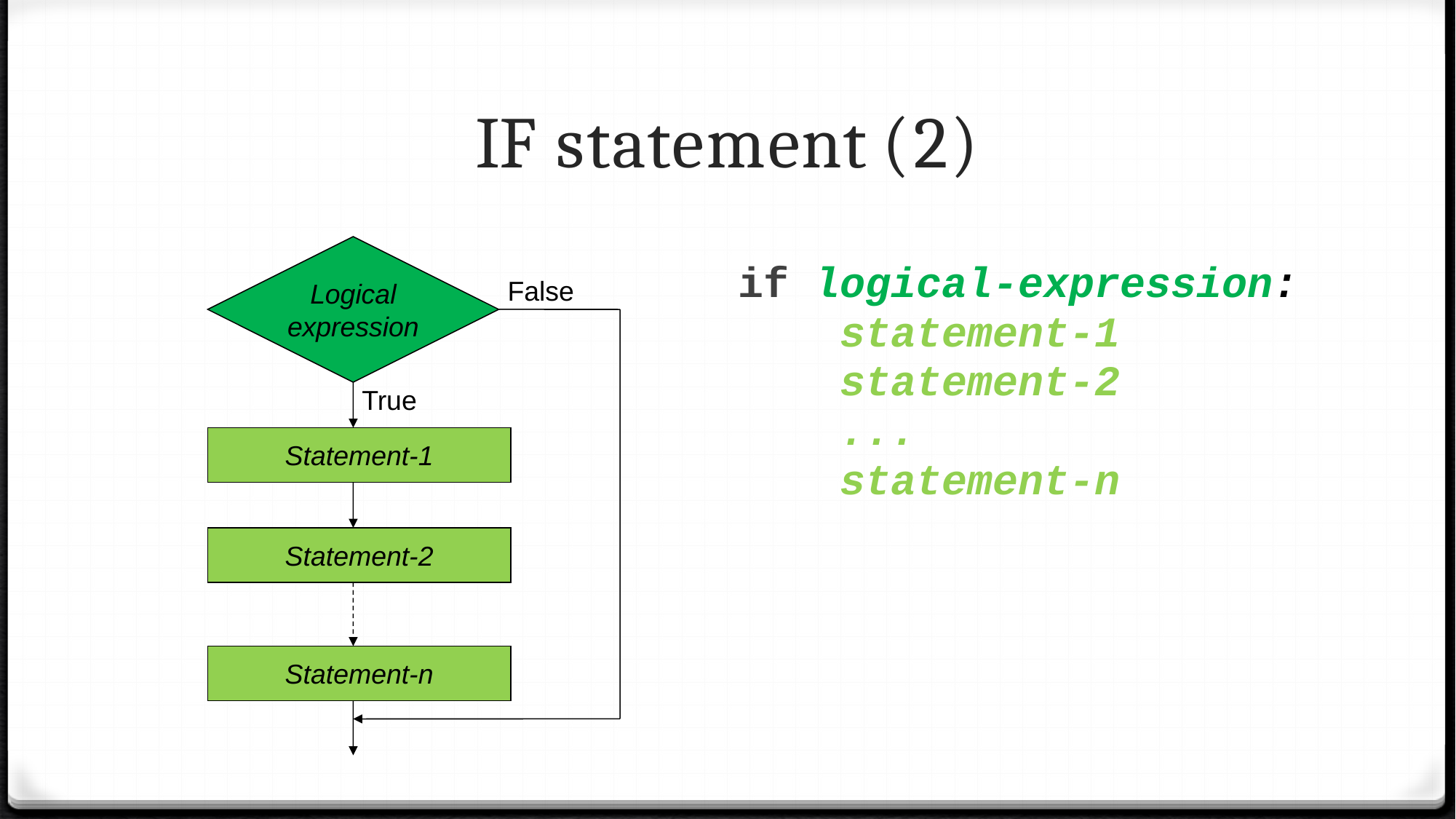

# IF statement (2)
Logical
expression
False

True

Statement-1

Statement-2

Statement-n

if logical-expression:
    statement-1
    statement-2
    ...
    statement-n